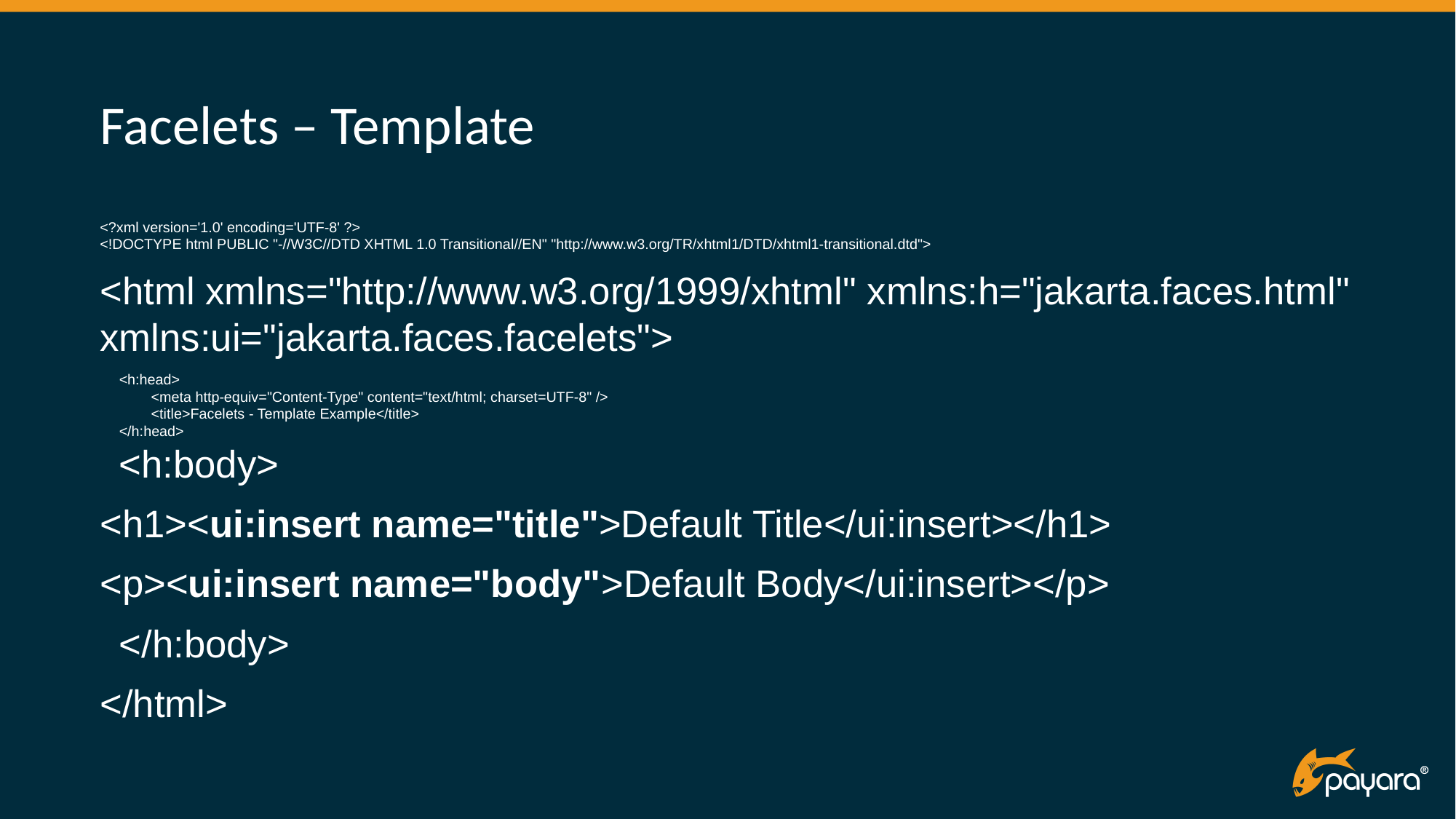

# Facelets – Template
<?xml version='1.0' encoding='UTF-8' ?>
<!DOCTYPE html PUBLIC "-//W3C//DTD XHTML 1.0 Transitional//EN" "http://www.w3.org/TR/xhtml1/DTD/xhtml1-transitional.dtd">
<html xmlns="http://www.w3.org/1999/xhtml" xmlns:h="jakarta.faces.html" xmlns:ui="jakarta.faces.facelets">
<h:head>
        <meta http-equiv="Content-Type" content="text/html; charset=UTF-8" />
        <title>Facelets - Template Example</title>
</h:head>
<h:body>
<h1><ui:insert name="title">Default Title</ui:insert></h1>
<p><ui:insert name="body">Default Body</ui:insert></p>
</h:body>
</html>